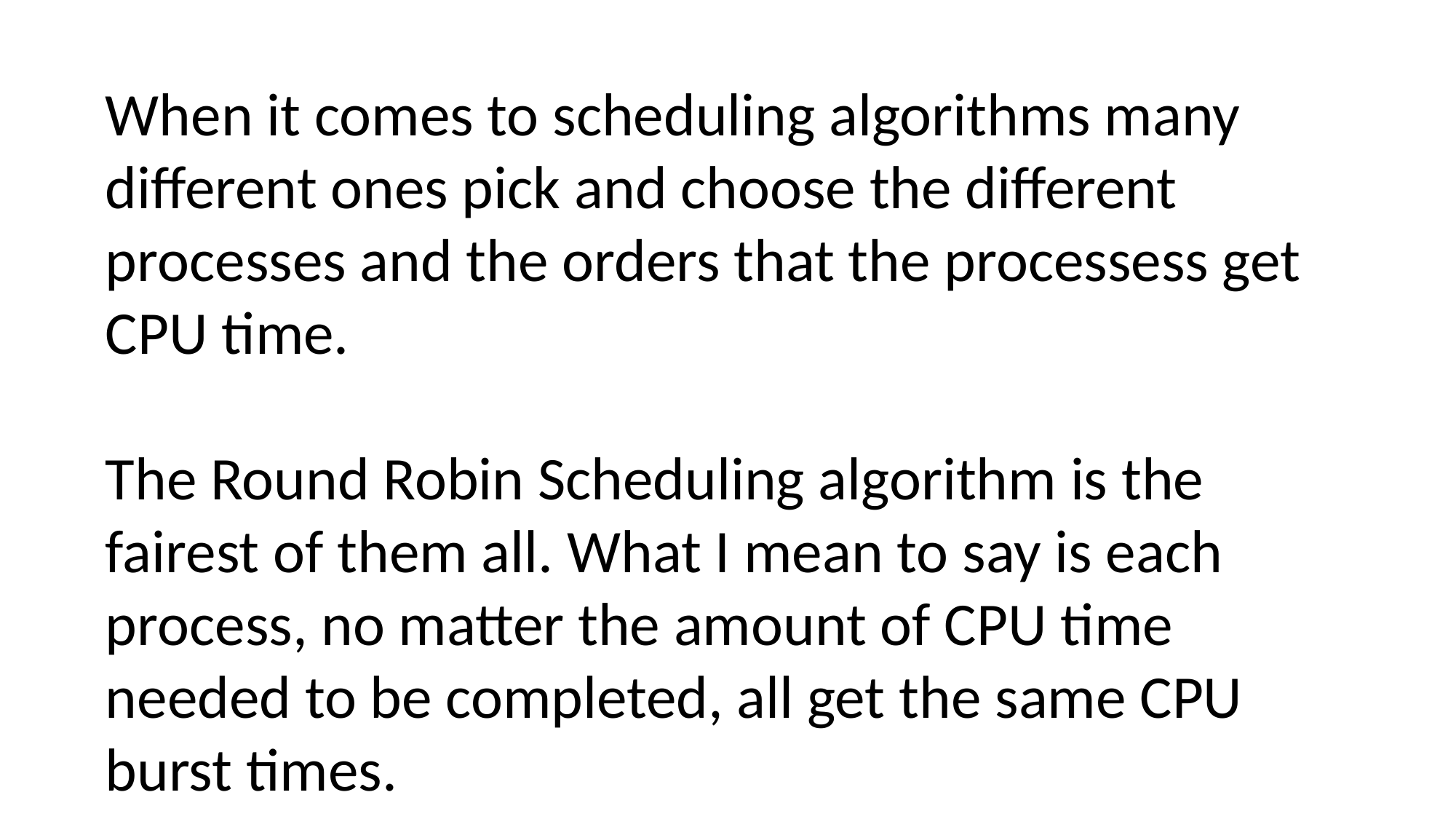

When it comes to scheduling algorithms many different ones pick and choose the different processes and the orders that the processess get CPU time.

The Round Robin Scheduling algorithm is the fairest of them all. What I mean to say is each process, no matter the amount of CPU time needed to be completed, all get the same CPU burst times.